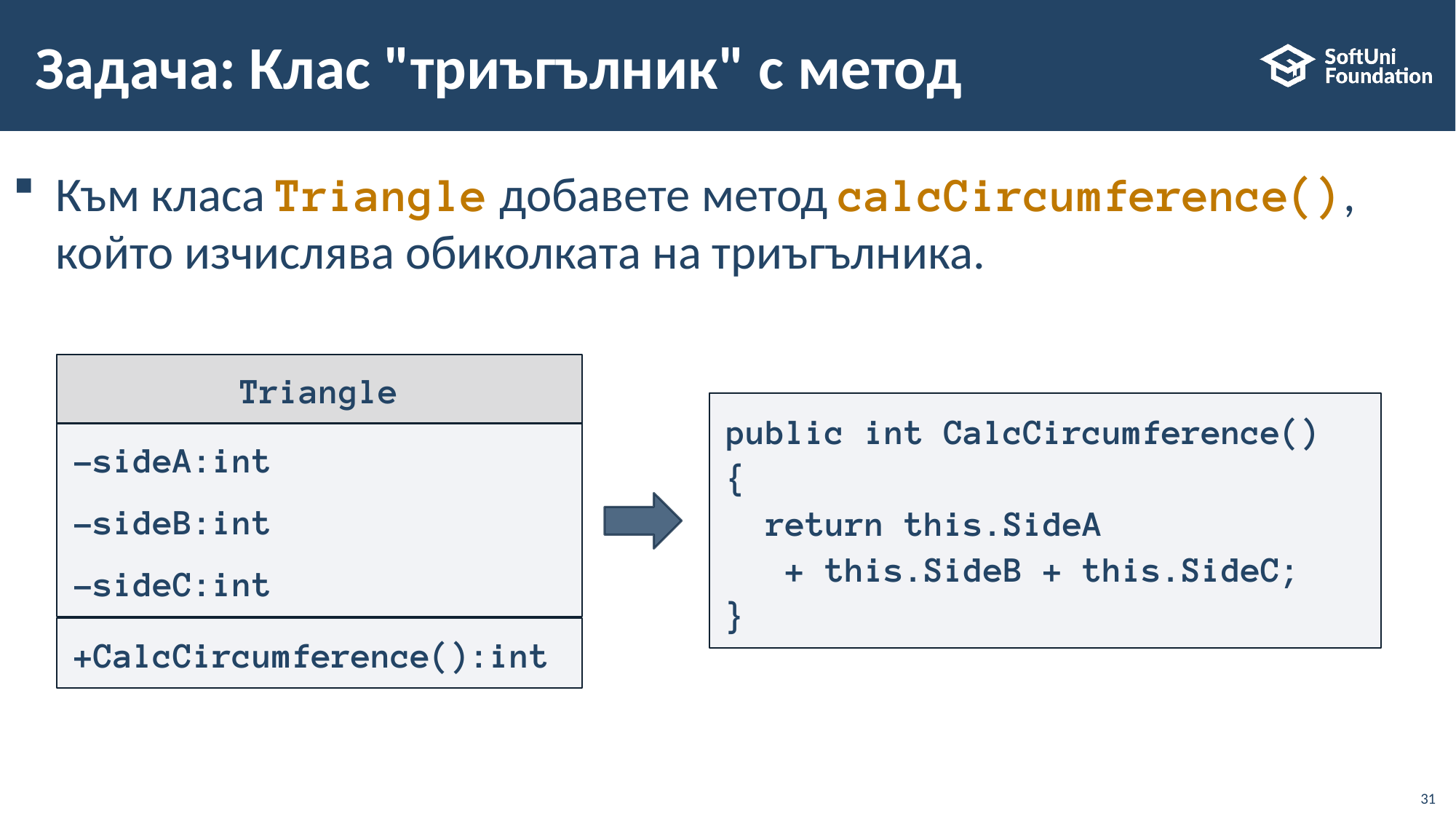

# Задача: Клас "триъгълник" с метод
Към класа Triangle добавете метод calcCircumference(), който изчислява обиколката на триъгълника.
Triangle
-sideA:int
-sideB:int
-sideC:int
+CalcCircumference():int
public int CalcCircumference()
{
  return this.SideA
   + this.SideB + this.SideC;
}

31